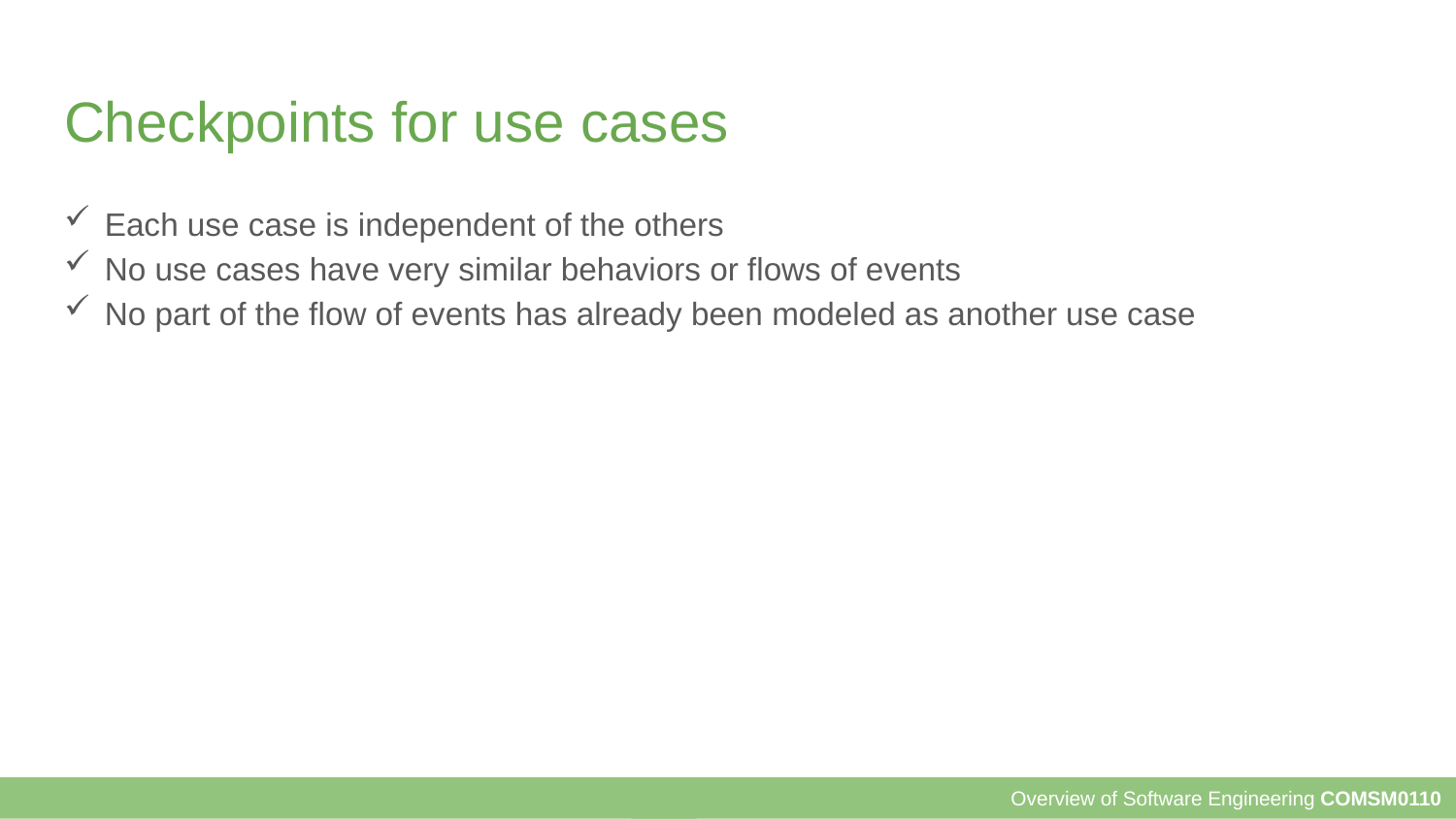

# Checkpoints for use cases
Each use case is independent of the others
No use cases have very similar behaviors or flows of events
No part of the flow of events has already been modeled as another use case